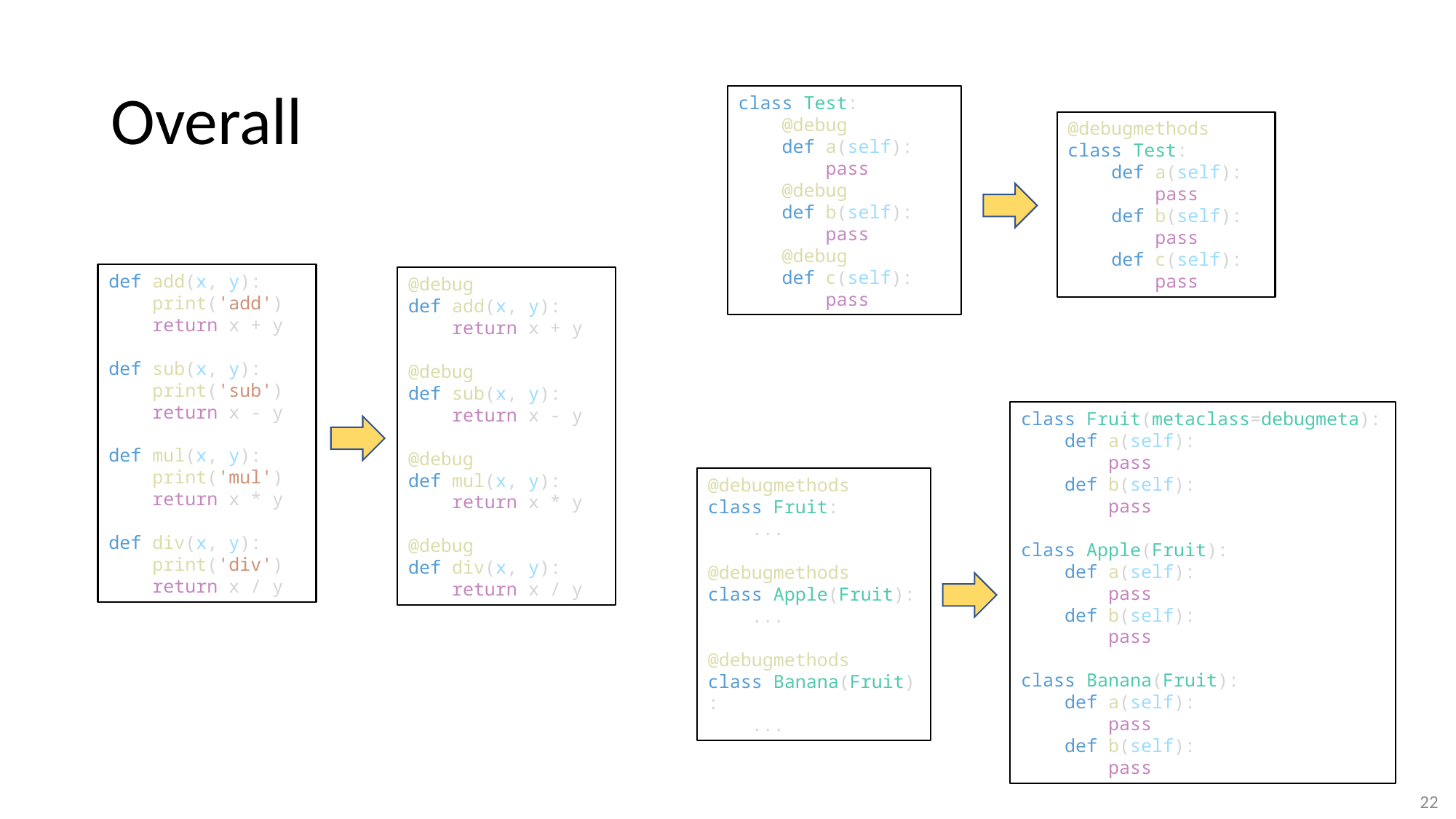

# Overall
class Test:
    @debug
    def a(self):
        pass
    @debug
    def b(self):
        pass
    @debug
    def c(self):
        pass
@debugmethods
class Test:
    def a(self):
        pass
    def b(self):
        pass
    def c(self):
        pass

def add(x, y):
    print('add')
    return x + y
def sub(x, y):
    print('sub')
    return x - y
def mul(x, y):
    print('mul')
    return x * y
def div(x, y):
    print('div')
    return x / y
@debug
def add(x, y):
    return x + y
@debug
def sub(x, y):
    return x - y
@debug
def mul(x, y):
    return x * y
@debug
def div(x, y):
    return x / y
class Fruit(metaclass=debugmeta):
    def a(self):
        pass
    def b(self):
        pass
class Apple(Fruit):
    def a(self):
        pass
    def b(self):
        pass
class Banana(Fruit):
    def a(self):
        pass
    def b(self):
        pass

@debugmethods
class Fruit:
    ...
@debugmethods
class Apple(Fruit):
    ...
@debugmethods
class Banana(Fruit):
    ...

22